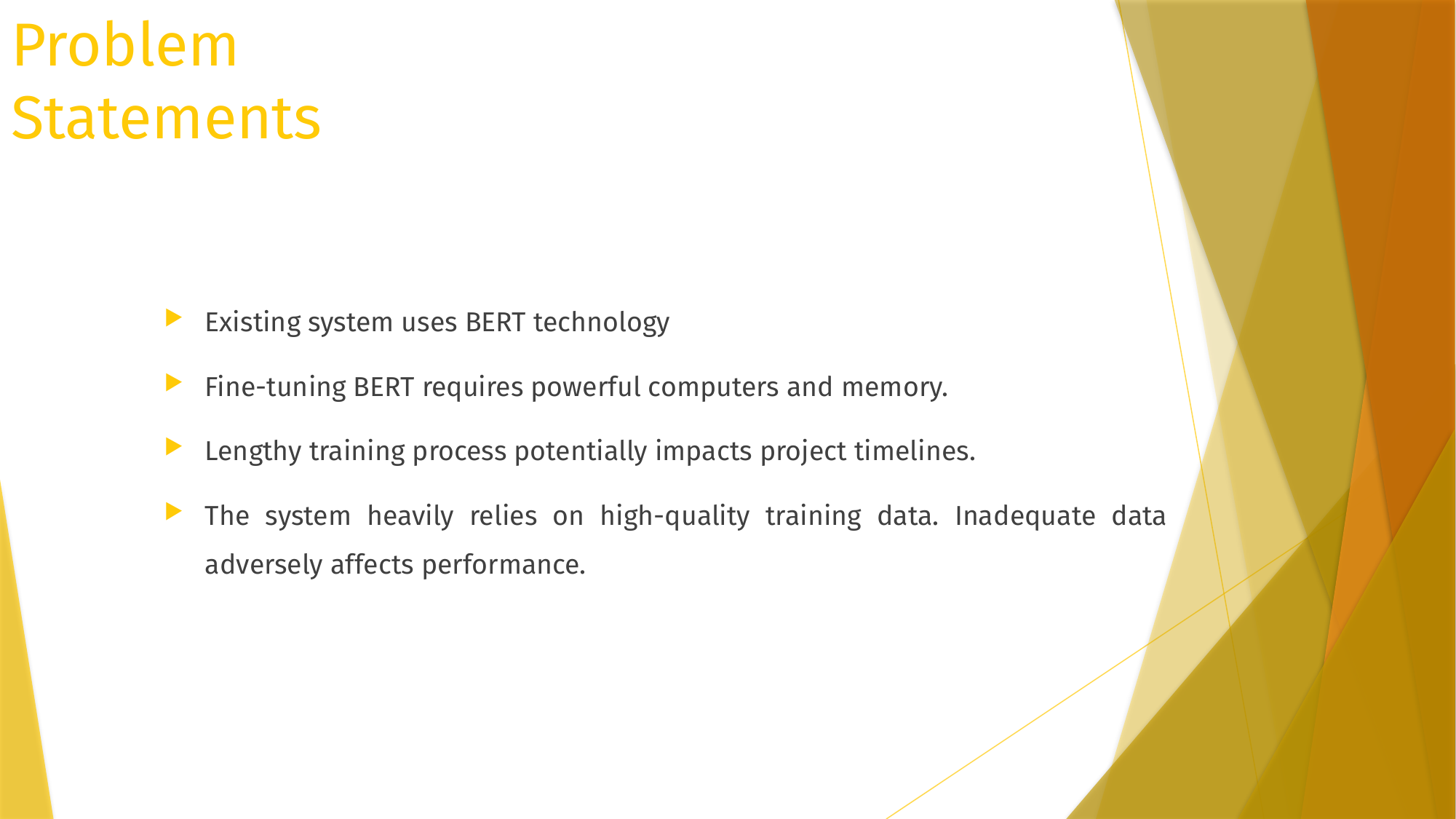

# Problem Statements
Existing system uses BERT technology
Fine-tuning BERT requires powerful computers and memory.
Lengthy training process potentially impacts project timelines.
The system heavily relies on high-quality training data. Inadequate data adversely affects performance.